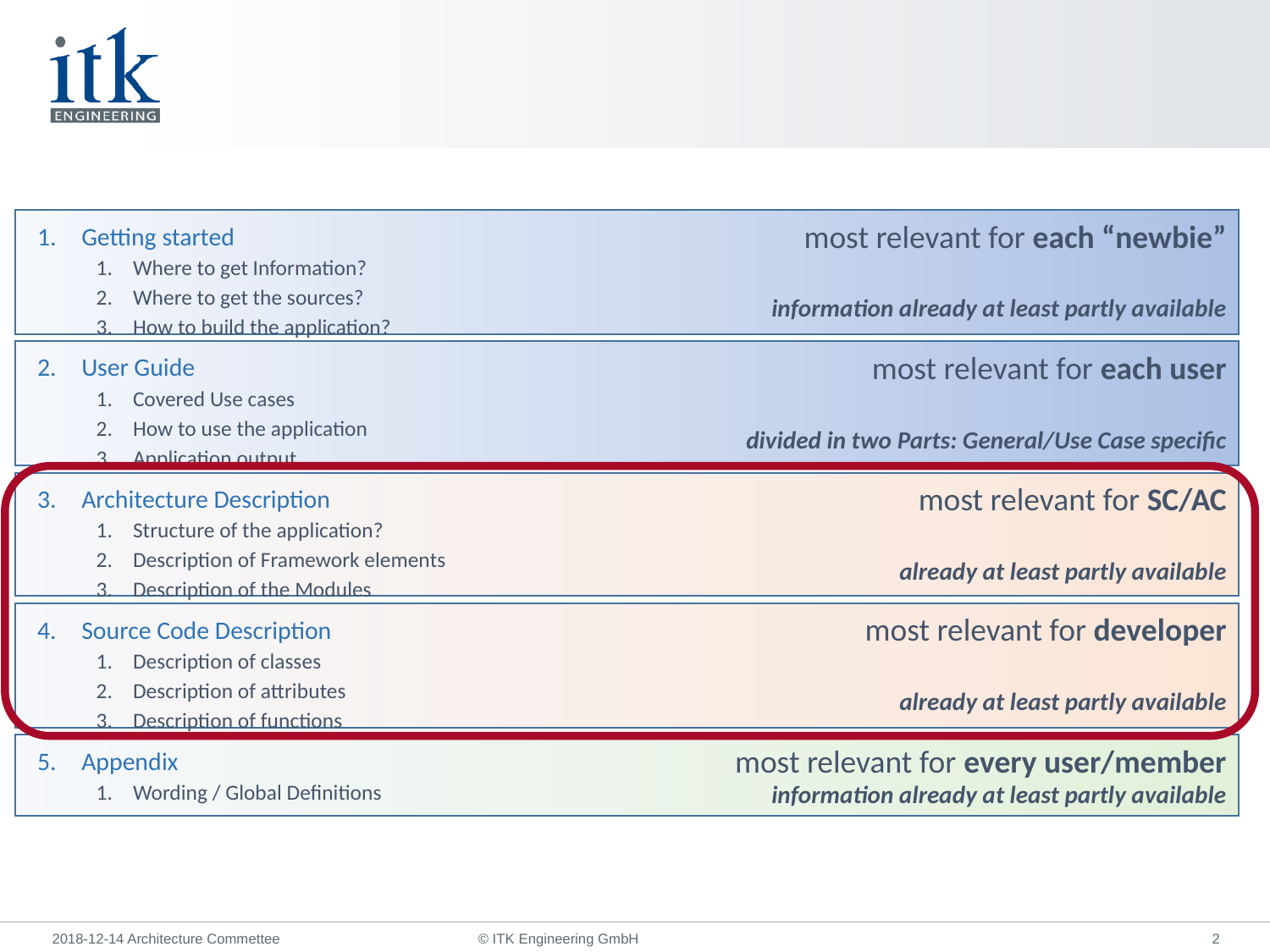

#
most relevant for each “newbie”

information already at least partly available
Getting started
Where to get Information?
Where to get the sources?
How to build the application?
User Guide
Covered Use cases
How to use the application
Application output
Architecture Description
Structure of the application?
Description of Framework elements
Description of the Modules
Source Code Description
Description of classes
Description of attributes
Description of functions
Appendix
Wording / Global Definitions

most relevant for each user

divided in two Parts: General/Use Case specific

most relevant for SC/AC

already at least partly available

most relevant for developer

already at least partly available

most relevant for every user/member
information already at least partly available
2
2018-12-14 Architecture Commettee
© ITK Engineering GmbH